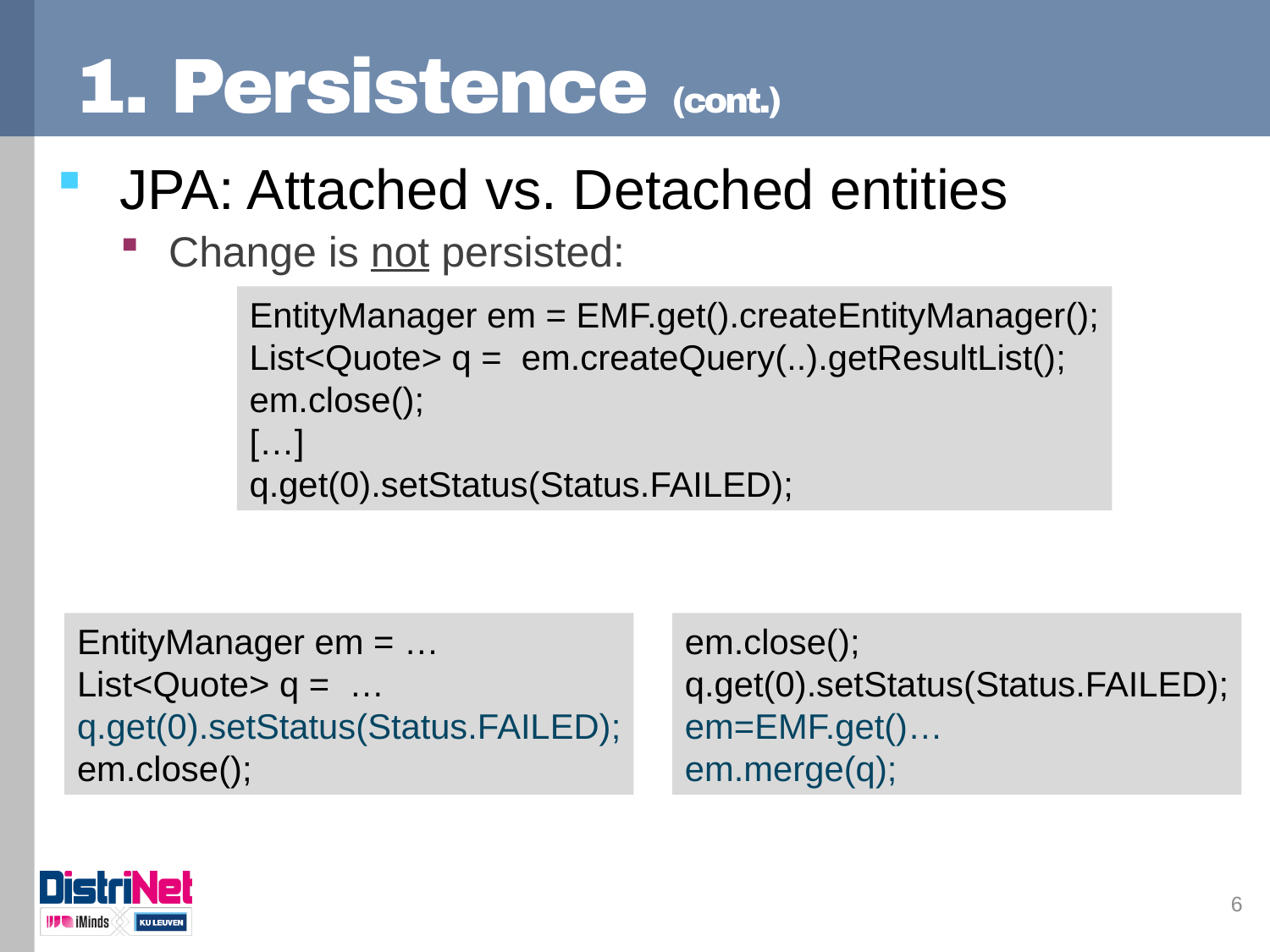

# 1. Persistence (cont.)
JPA: Attached vs. Detached entities
Change is not persisted:

Change is persisted:
EntityManager em = EMF.get().createEntityManager();
List<Quote> q =  em.createQuery(..).getResultList();
em.close();
[…]
q.get(0).setStatus(Status.FAILED);
EntityManager em = …
List<Quote> q =  …
q.get(0).setStatus(Status.FAILED);
em.close();
em.close();
q.get(0).setStatus(Status.FAILED);
em=EMF.get()…
em.merge(q);
6